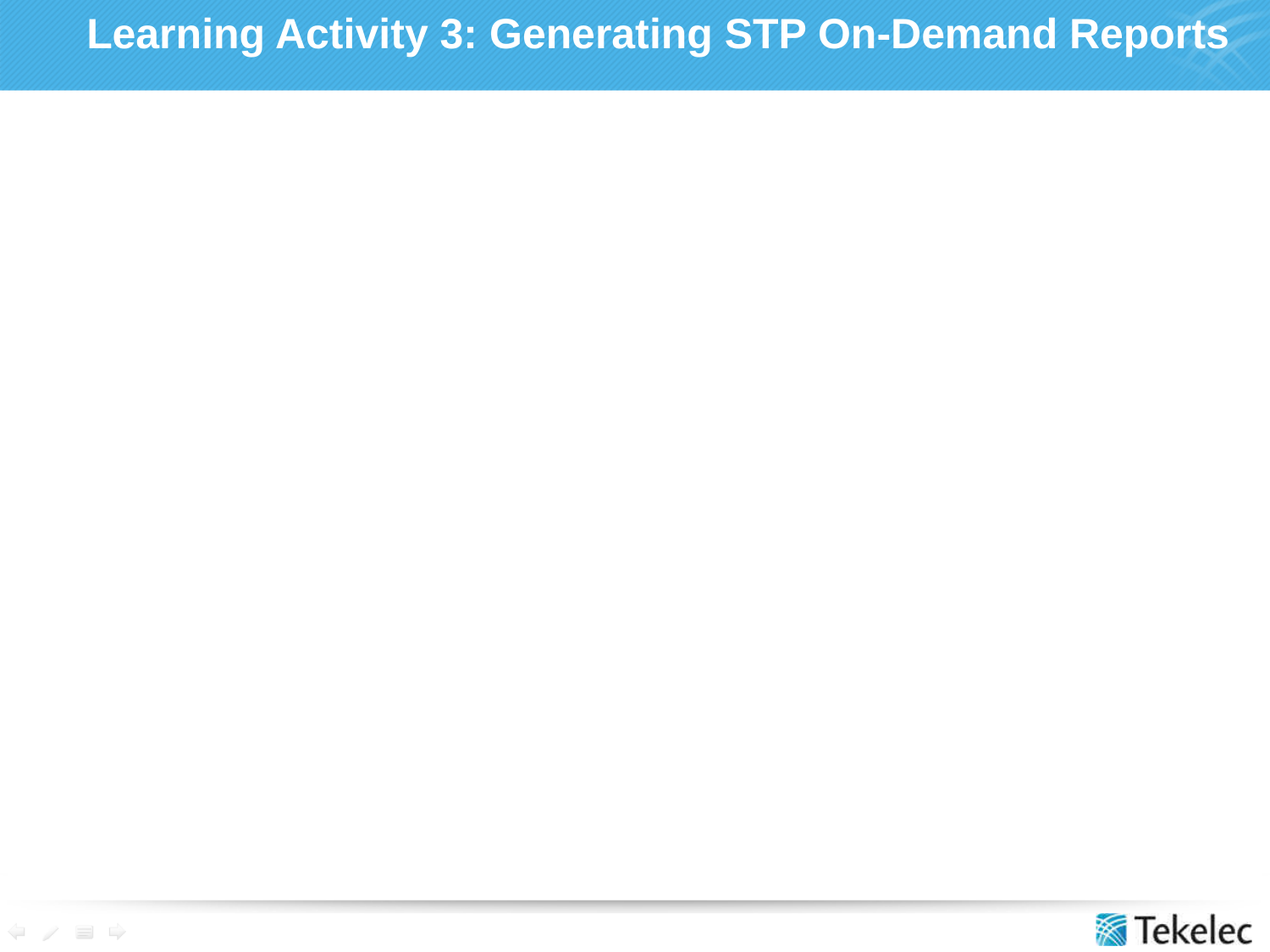

# Learning Activity 3: Generating STP On-Demand Reports